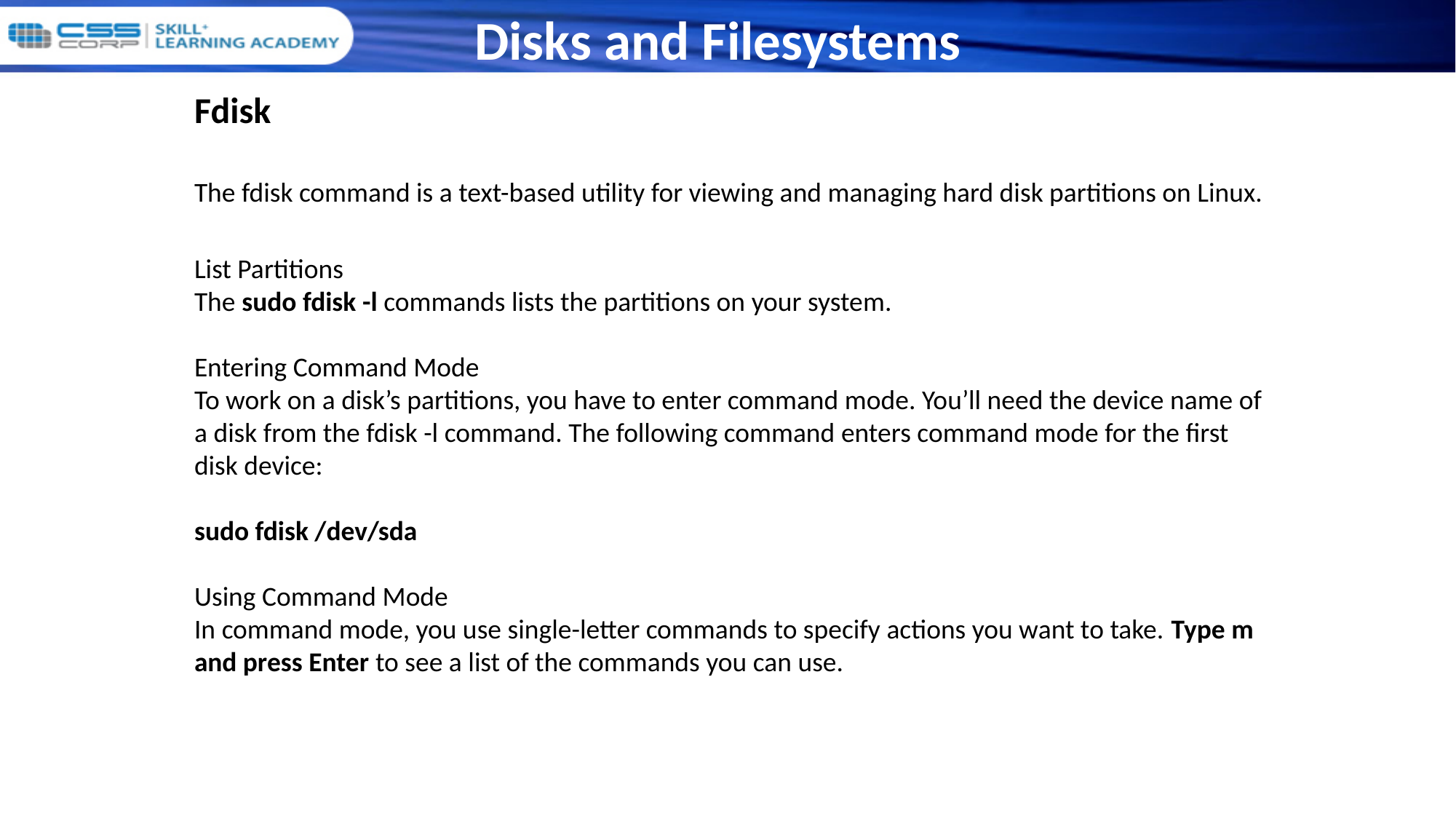

Disks and Filesystems
Fdisk

The fdisk command is a text-based utility for viewing and managing hard disk partitions on Linux.

List Partitions
The sudo fdisk -l commands lists the partitions on your system.

Entering Command Mode
To work on a disk’s partitions, you have to enter command mode. You’ll need the device name of a disk from the fdisk -l command. The following command enters command mode for the first disk device:

sudo fdisk /dev/sda

Using Command Mode
In command mode, you use single-letter commands to specify actions you want to take. Type m and press Enter to see a list of the commands you can use.